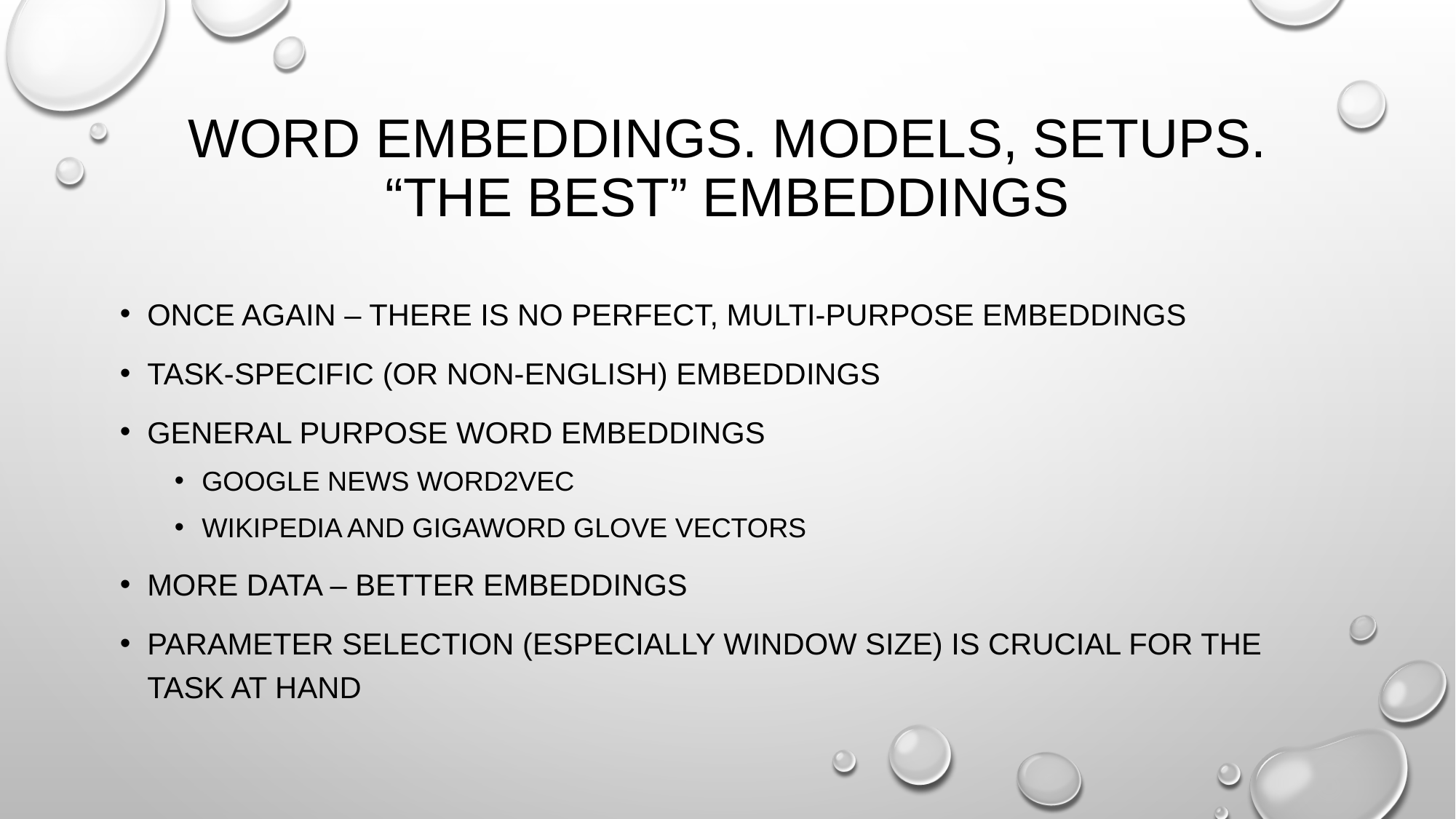

# Word embeddings. Models, setups. “the Best” embeddings
Once again – there is no perfect, multi-purpose embeddings
Task-specific (or non-English) embeddings
General purpose word embeddings
google news word2vec
Wikipedia and gigaword glove vectors
More data – better embeddings
Parameter selection (Especially window size) is crucial for the task at hand